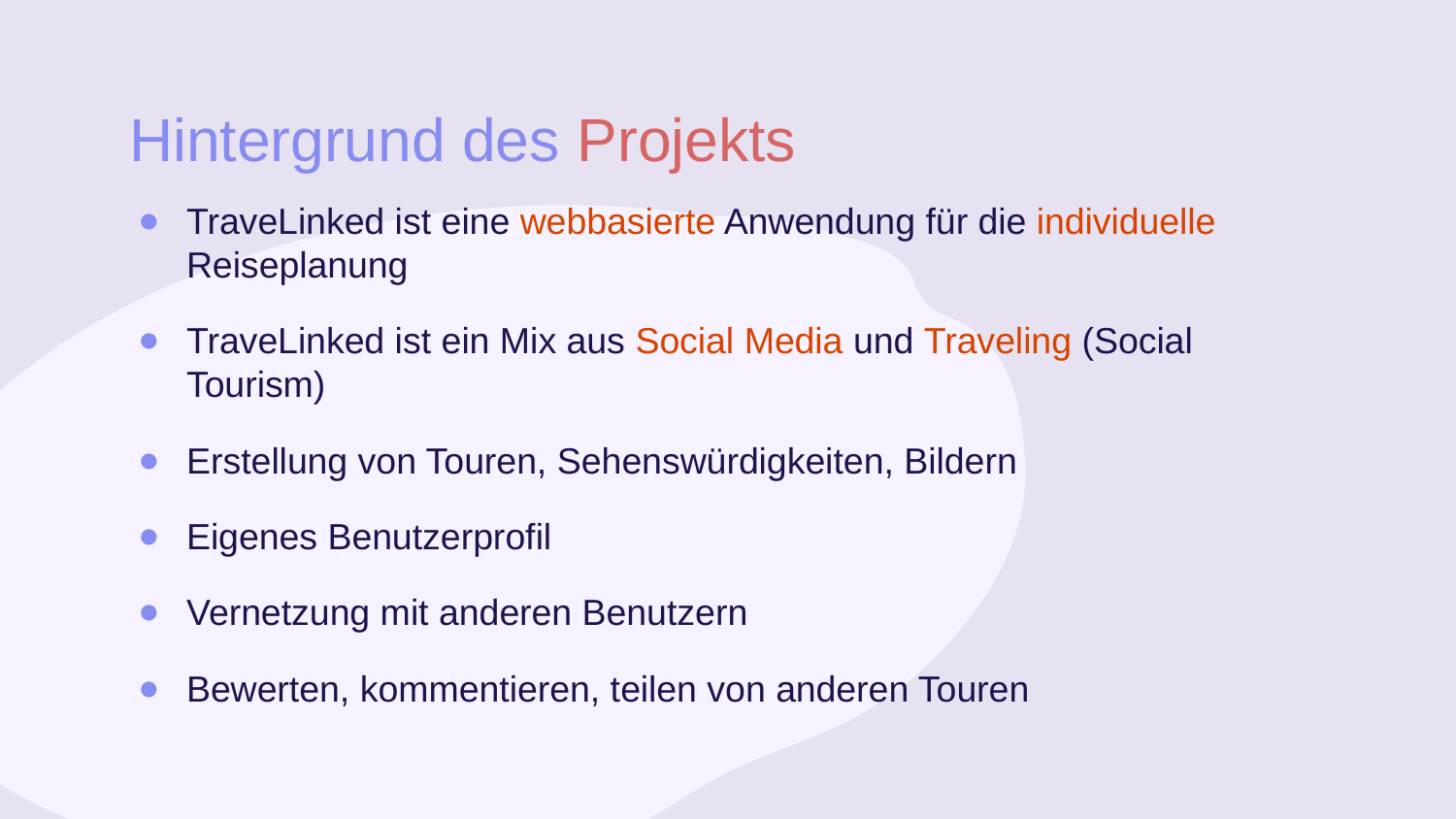

# Hintergrund des Projekts
TraveLinked ist eine webbasierte Anwendung für die individuelle Reiseplanung
TraveLinked ist ein Mix aus Social Media und Traveling (Social Tourism)
Erstellung von Touren, Sehenswürdigkeiten, Bildern
Eigenes Benutzerprofil
Vernetzung mit anderen Benutzern
Bewerten, kommentieren, teilen von anderen Touren